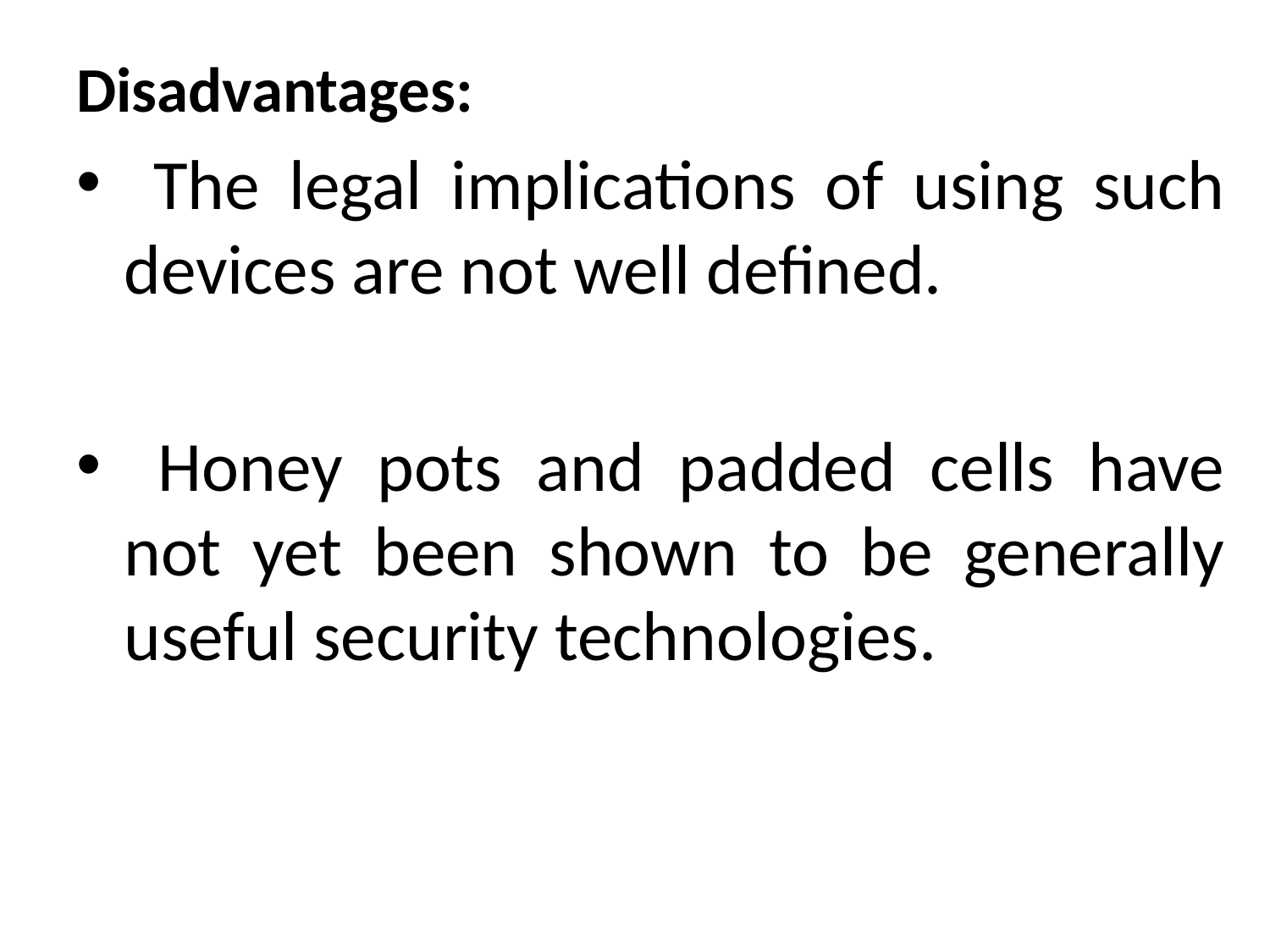

Disadvantages:
 The legal implications of using such devices are not well defined.

 Honey pots and padded cells have not yet been shown to be generally useful security technologies.